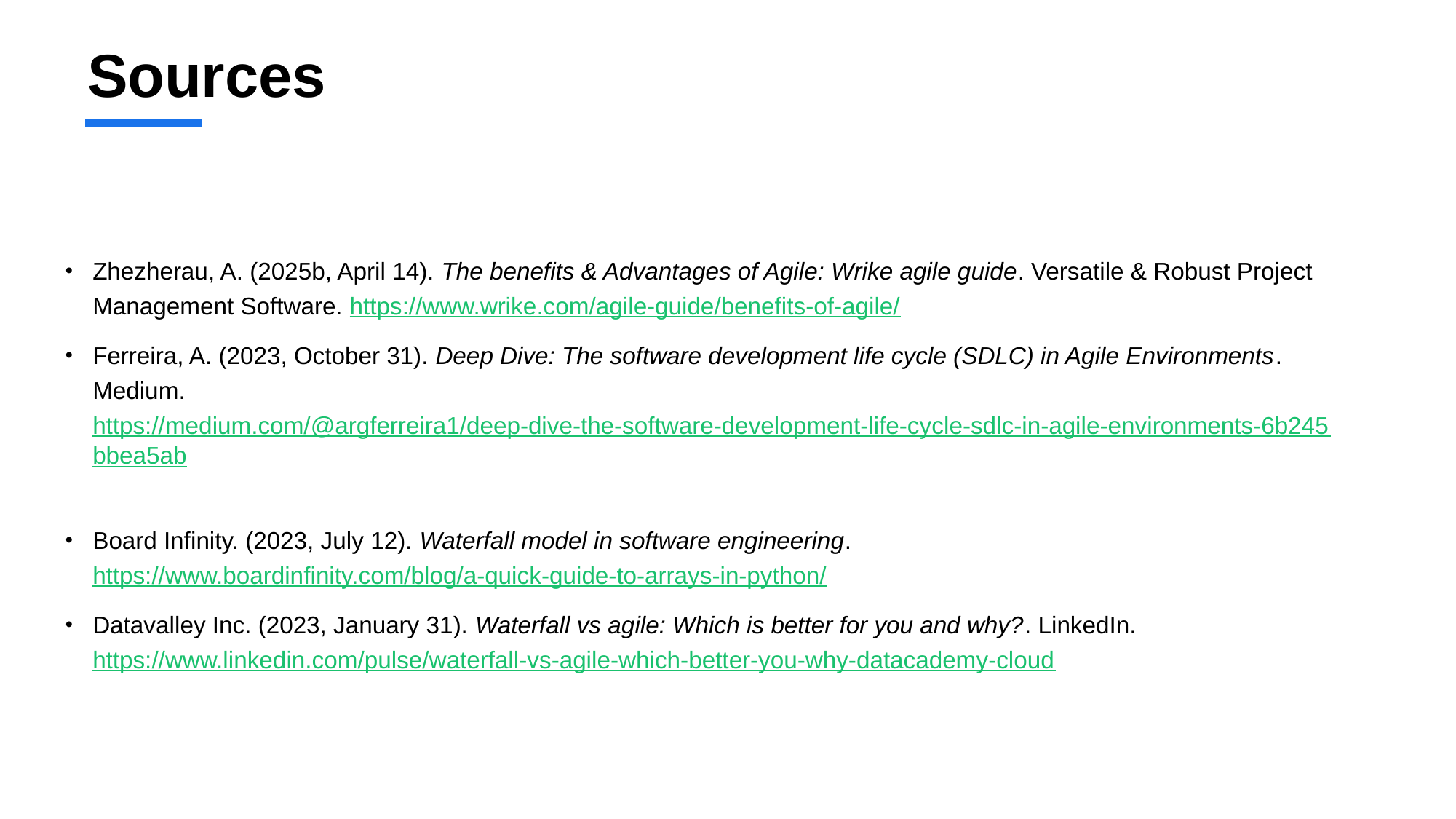

# Sources
Zhezherau, A. (2025b, April 14). The benefits & Advantages of Agile: Wrike agile guide. Versatile & Robust Project Management Software. https://www.wrike.com/agile-guide/benefits-of-agile/
Ferreira, A. (2023, October 31). Deep Dive: The software development life cycle (SDLC) in Agile Environments. Medium. https://medium.com/@argferreira1/deep-dive-the-software-development-life-cycle-sdlc-in-agile-environments-6b245bbea5ab
Board Infinity. (2023, July 12). Waterfall model in software engineering. https://www.boardinfinity.com/blog/a-quick-guide-to-arrays-in-python/
Datavalley Inc. (2023, January 31). Waterfall vs agile: Which is better for you and why?. LinkedIn. https://www.linkedin.com/pulse/waterfall-vs-agile-which-better-you-why-datacademy-cloud